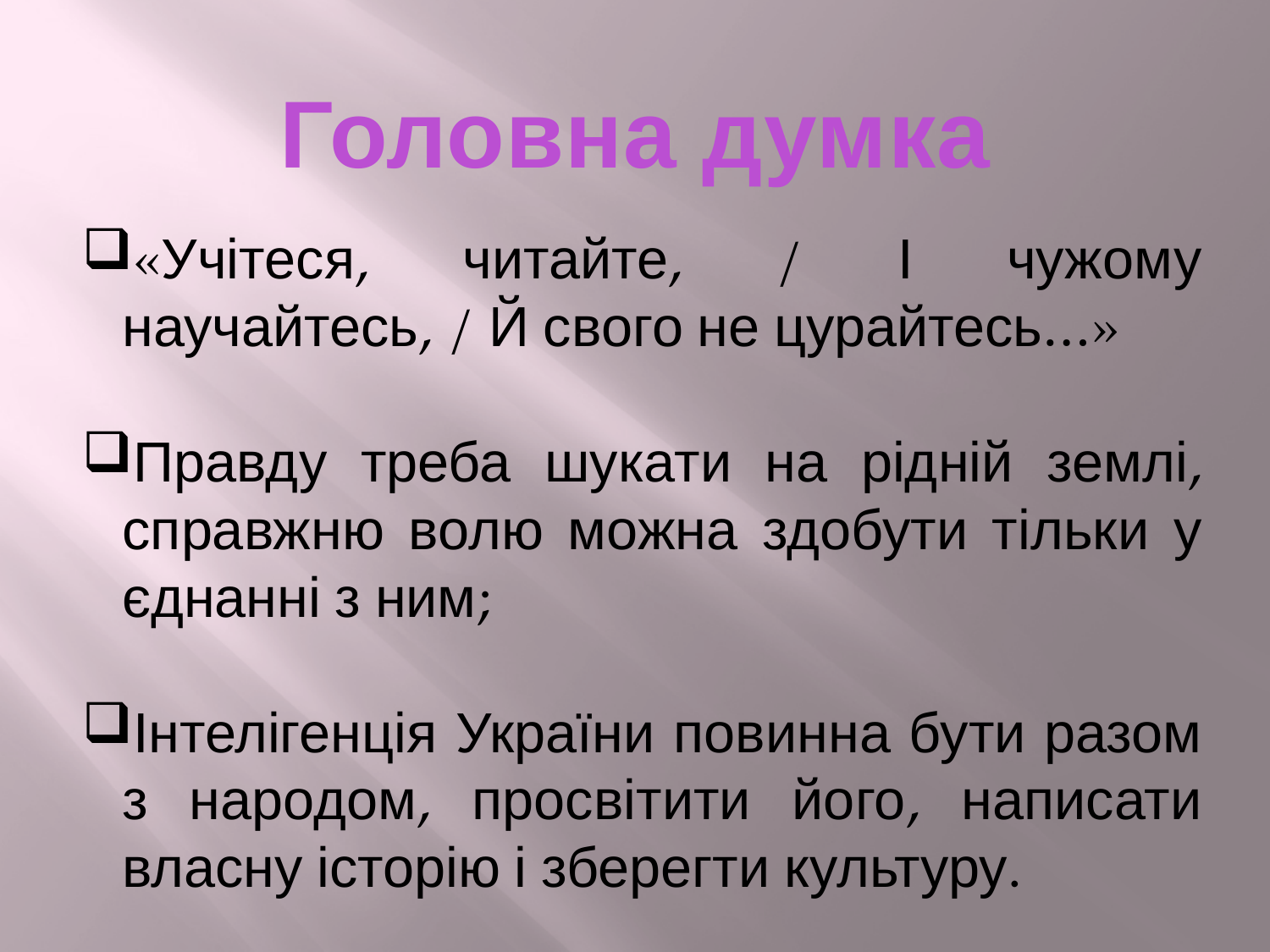

Головна думка
«Учітеся, читайте, / І чужому научайтесь, / Й свого не цурайтесь…»

Правду треба шукати на рідній землі, справжню волю можна здобути тільки у єднанні з ним;

Інтелігенція України повинна бути разом з народом, просвітити його, написати власну історію і зберегти культуру.